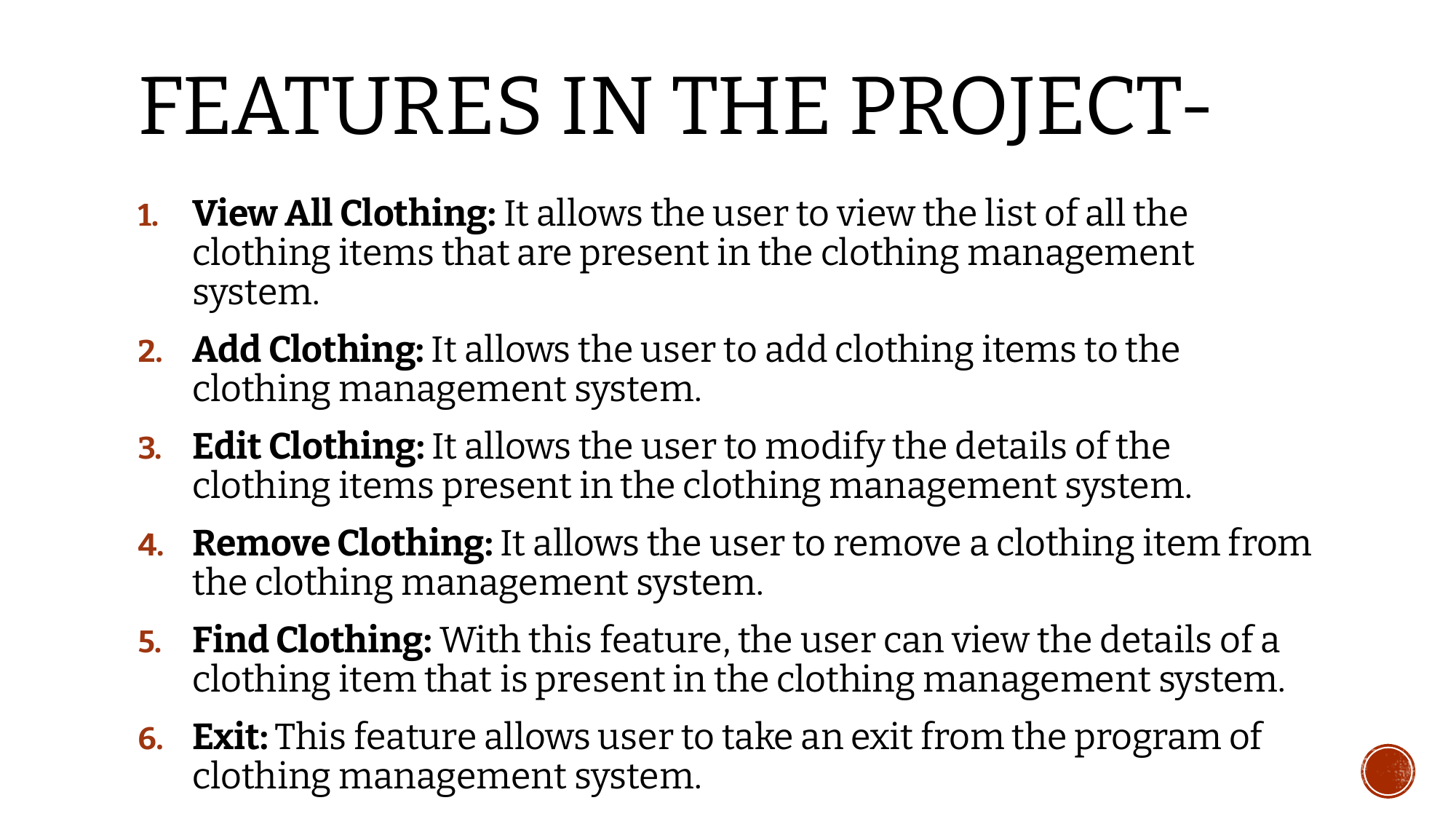

# Features in the project-
View All Clothing: It allows the user to view the list of all the clothing items that are present in the clothing management system.
Add Clothing: It allows the user to add clothing items to the clothing management system.
Edit Clothing: It allows the user to modify the details of the clothing items present in the clothing management system.
Remove Clothing: It allows the user to remove a clothing item from the clothing management system.
Find Clothing: With this feature, the user can view the details of a clothing item that is present in the clothing management system.
Exit: This feature allows user to take an exit from the program of clothing management system.